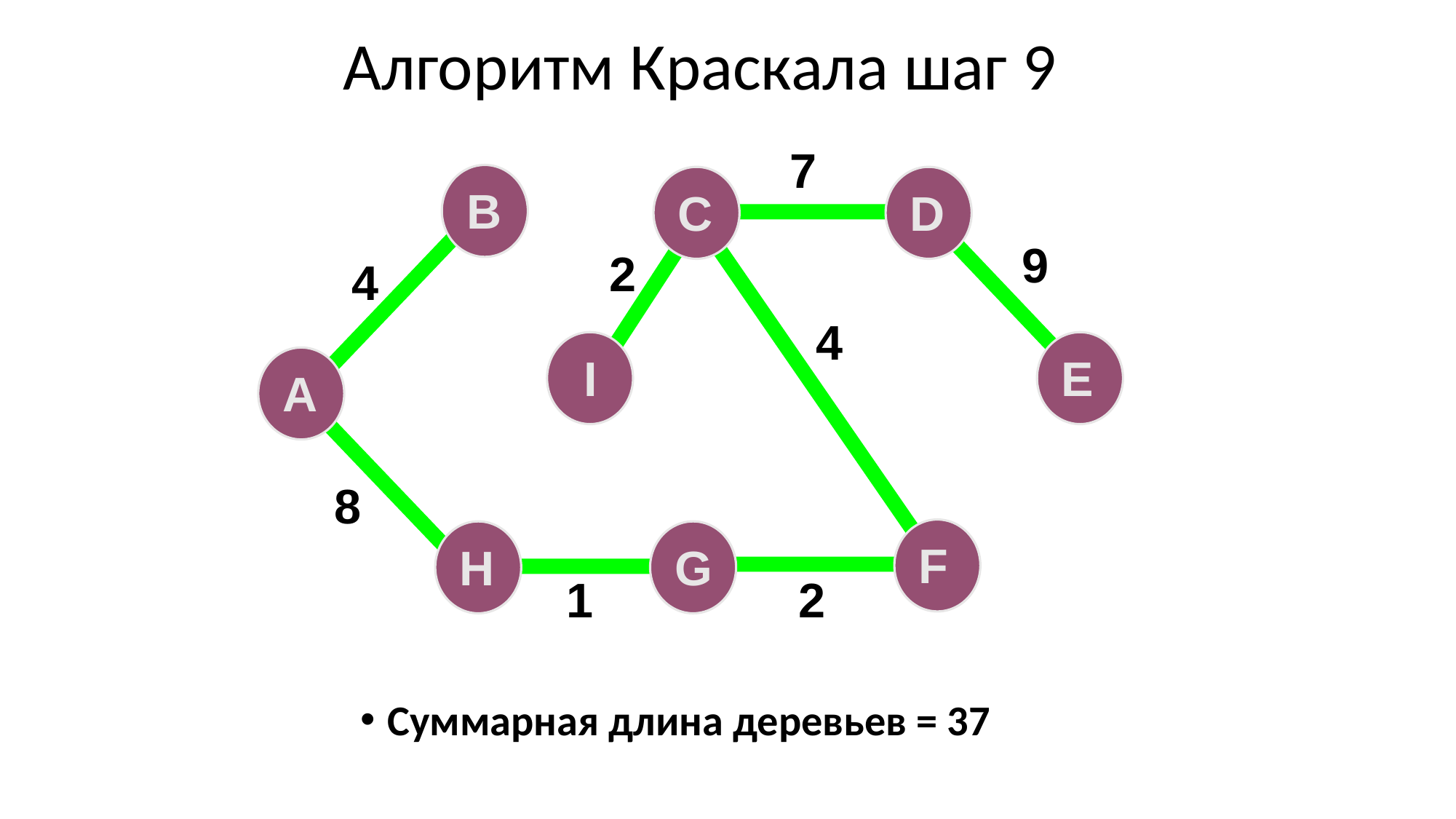

# Алгоритм Краскала шаг 9
7

B
C
D

9
2
4
4

I
E

A

8

F
H
G
1

2

Суммарная длина деревьев = 37